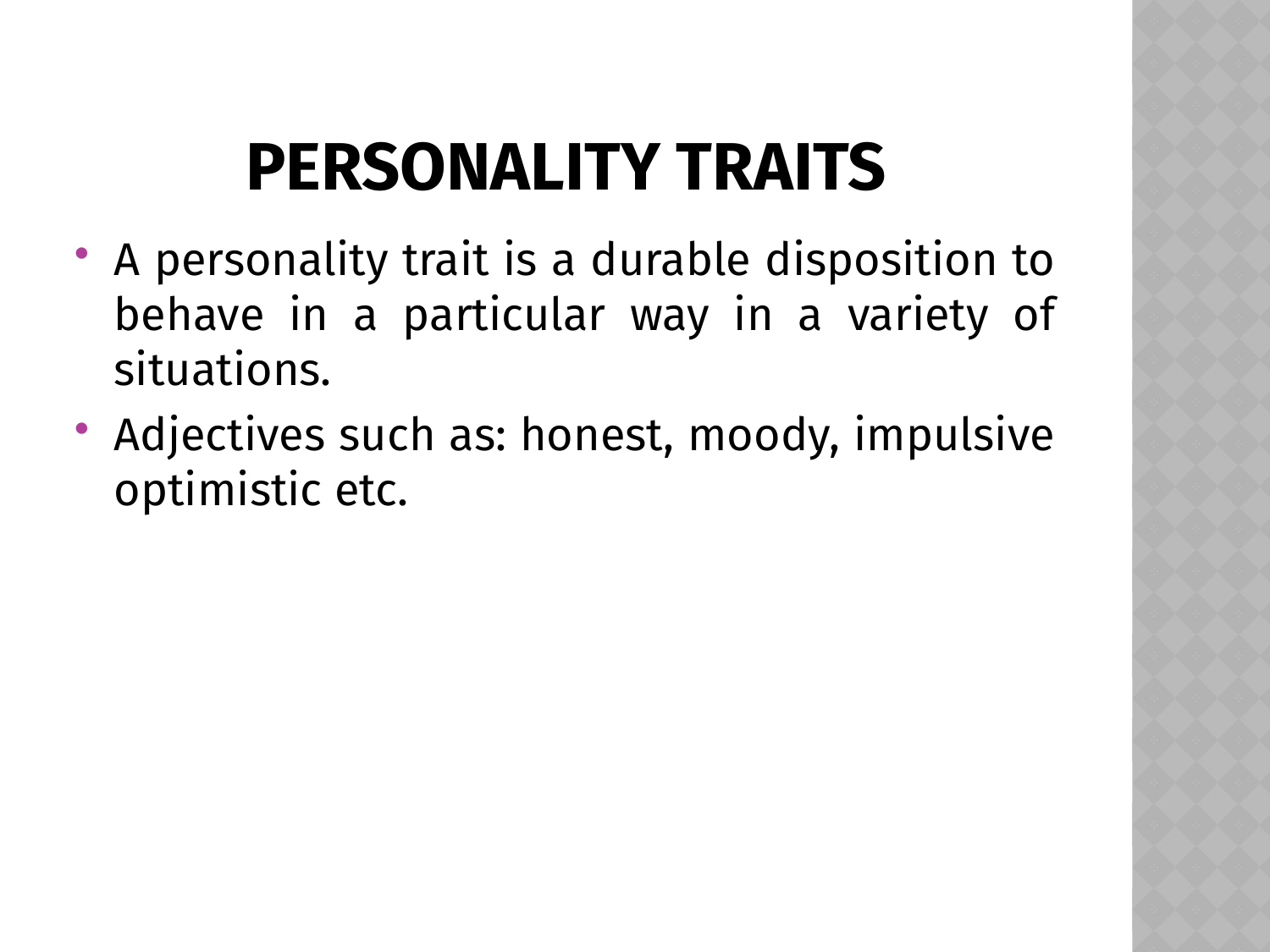

# Personality Traits
A personality trait is a durable disposition to behave in a particular way in a variety of situations.
Adjectives such as: honest, moody, impulsive optimistic etc.